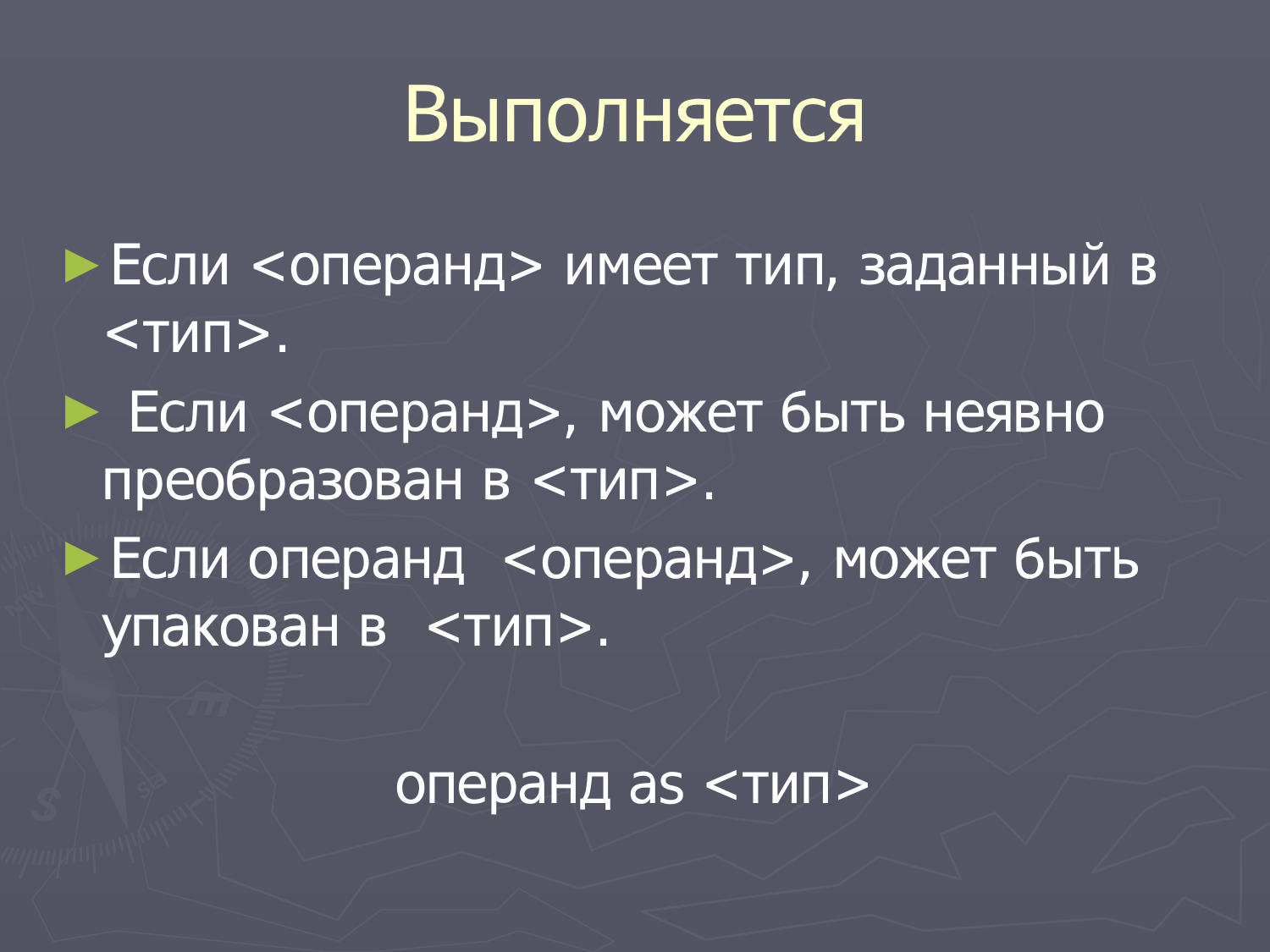

# Выполняется
Если <операнд> имеет тип, заданный в <тип>.
 Если <операнд>, может быть неявно преобразован в <тип>.
Если операнд  <операнд>, может быть упакован в  <тип>.

операнд as <тип>